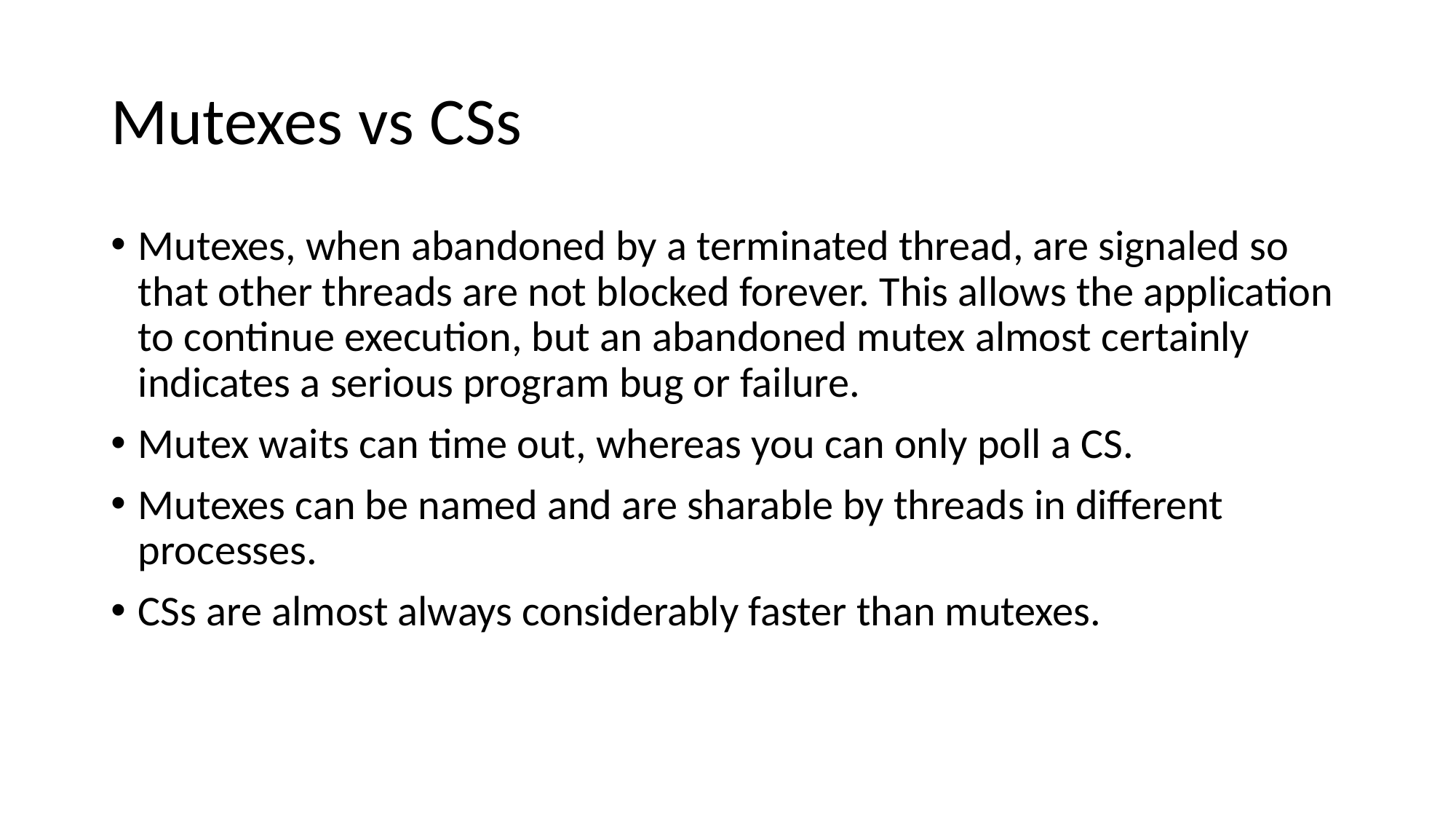

# Mutexes vs CSs
Mutexes, when abandoned by a terminated thread, are signaled so that other threads are not blocked forever. This allows the application to continue execution, but an abandoned mutex almost certainly indicates a serious program bug or failure.
Mutex waits can time out, whereas you can only poll a CS.
Mutexes can be named and are sharable by threads in different processes.
CSs are almost always considerably faster than mutexes.